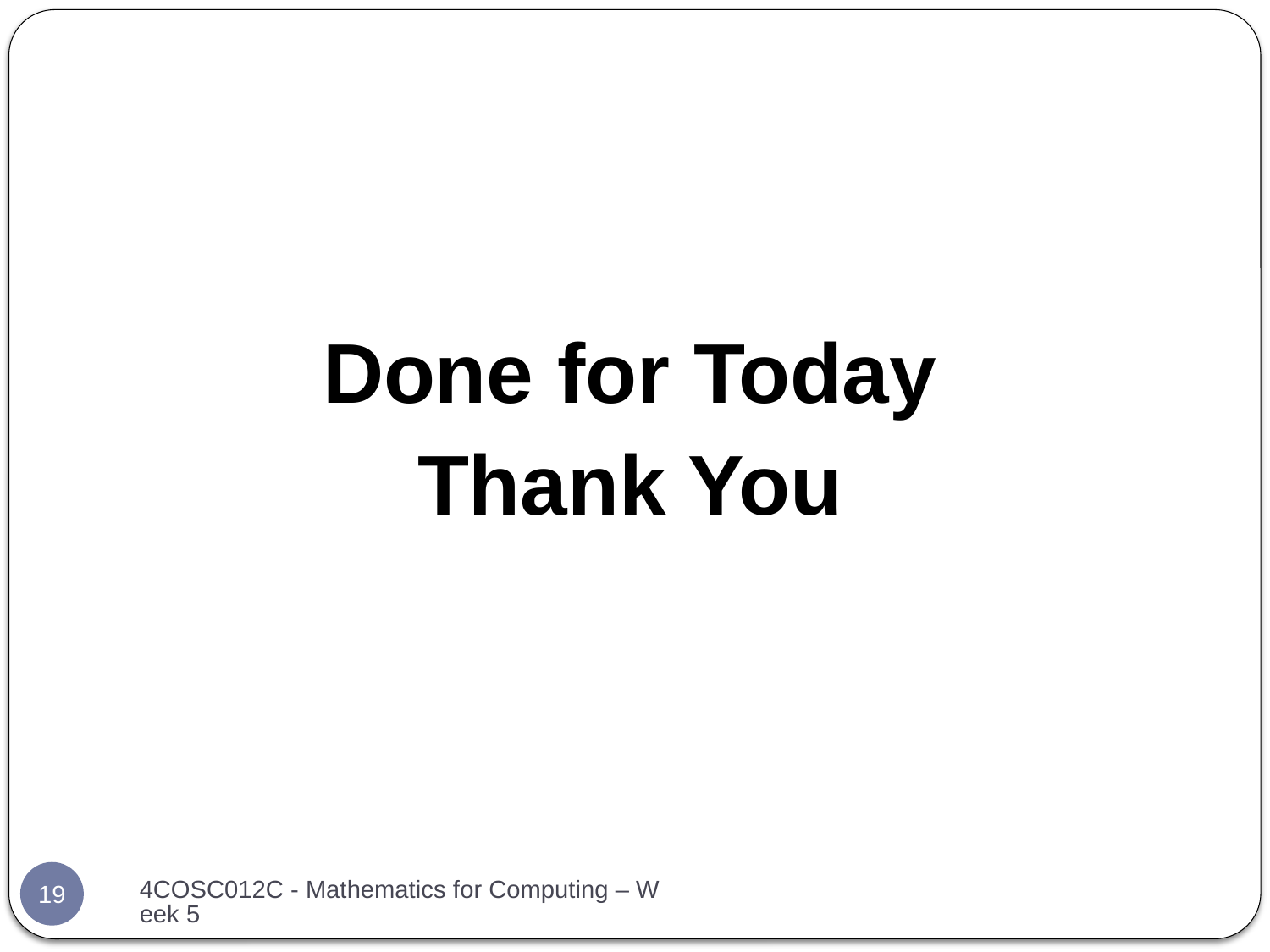

Done for Today
Thank You
4COSC012C - Mathematics for Computing – Week 5
19